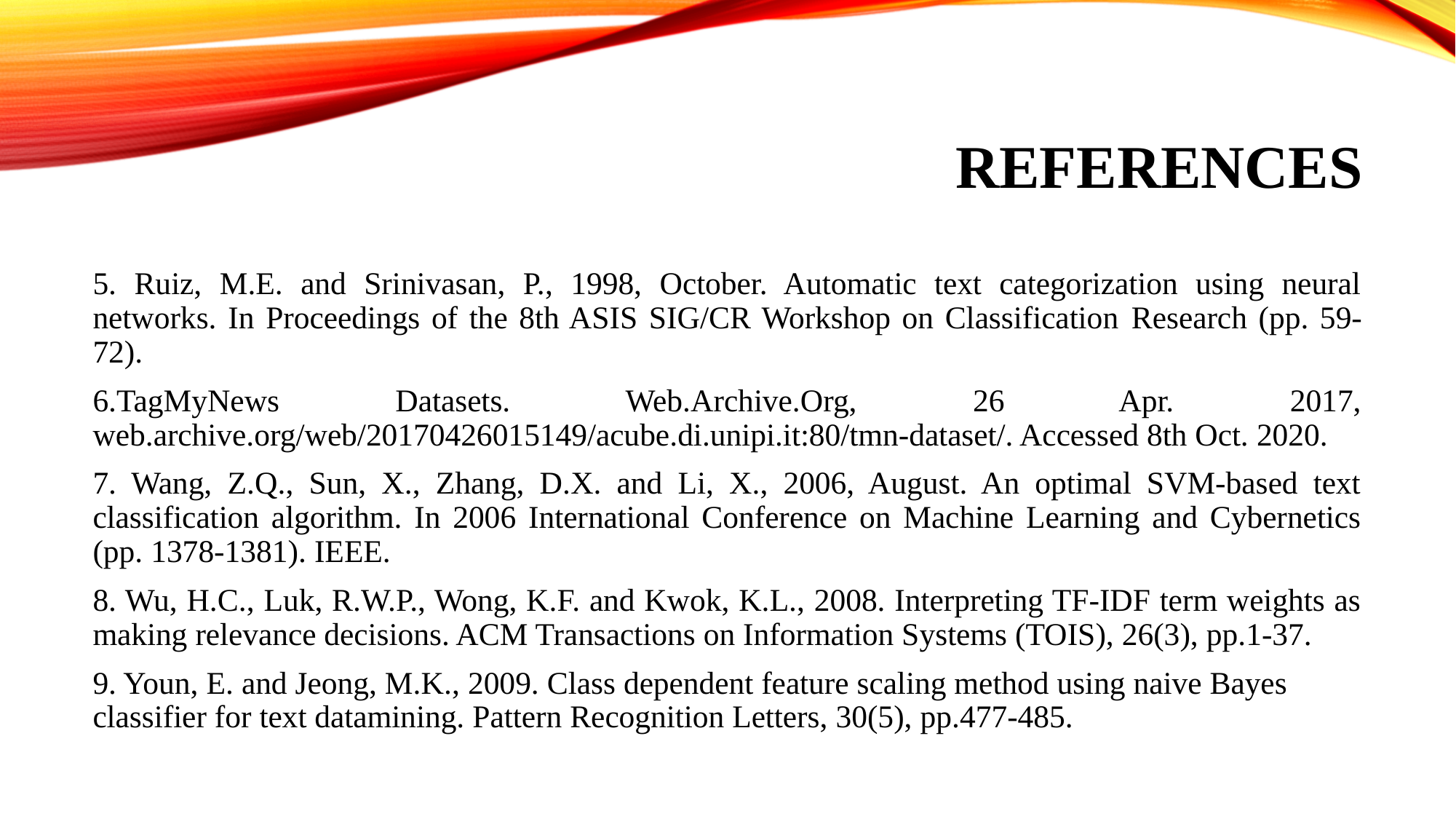

# REFERENCES
5. Ruiz, M.E. and Srinivasan, P., 1998, October. Automatic text categorization using neural networks. In Proceedings of the 8th ASIS SIG/CR Workshop on Classification Research (pp. 59-72).
6.TagMyNews Datasets. Web.Archive.Org, 26 Apr. 2017, web.archive.org/web/20170426015149/acube.di.unipi.it:80/tmn-dataset/. Accessed 8th Oct. 2020.
7. Wang, Z.Q., Sun, X., Zhang, D.X. and Li, X., 2006, August. An optimal SVM-based text classification algorithm. In 2006 International Conference on Machine Learning and Cybernetics (pp. 1378-1381). IEEE.
8. Wu, H.C., Luk, R.W.P., Wong, K.F. and Kwok, K.L., 2008. Interpreting TF-IDF term weights as making relevance decisions. ACM Transactions on Information Systems (TOIS), 26(3), pp.1-37.
9. Youn, E. and Jeong, M.K., 2009. Class dependent feature scaling method using naive Bayes classifier for text datamining. Pattern Recognition Letters, 30(5), pp.477-485.